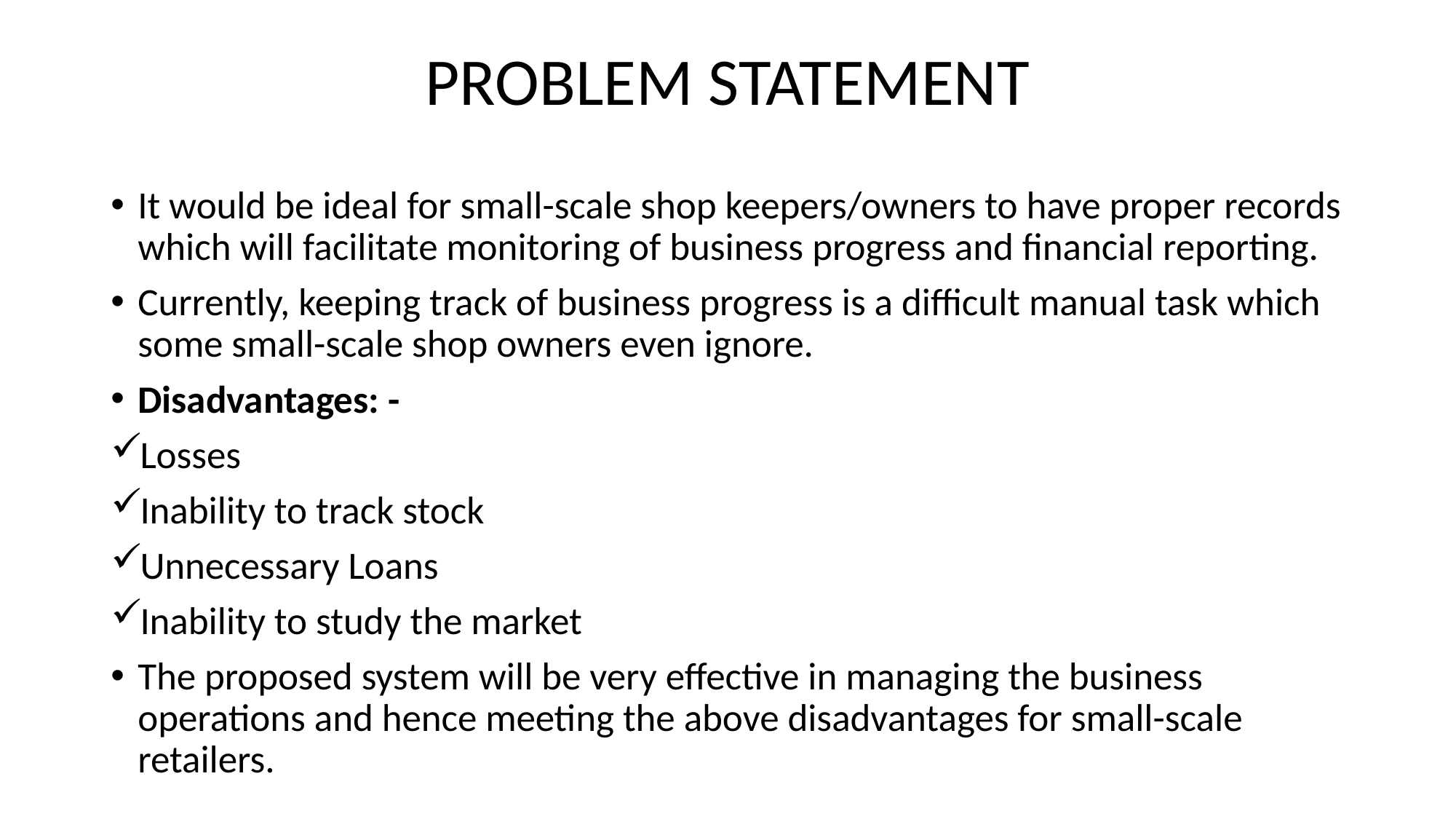

# PROBLEM STATEMENT
It would be ideal for small-scale shop keepers/owners to have proper records which will facilitate monitoring of business progress and financial reporting.
Currently, keeping track of business progress is a difficult manual task which some small-scale shop owners even ignore.
Disadvantages: -
Losses
Inability to track stock
Unnecessary Loans
Inability to study the market
The proposed system will be very effective in managing the business operations and hence meeting the above disadvantages for small-scale retailers.